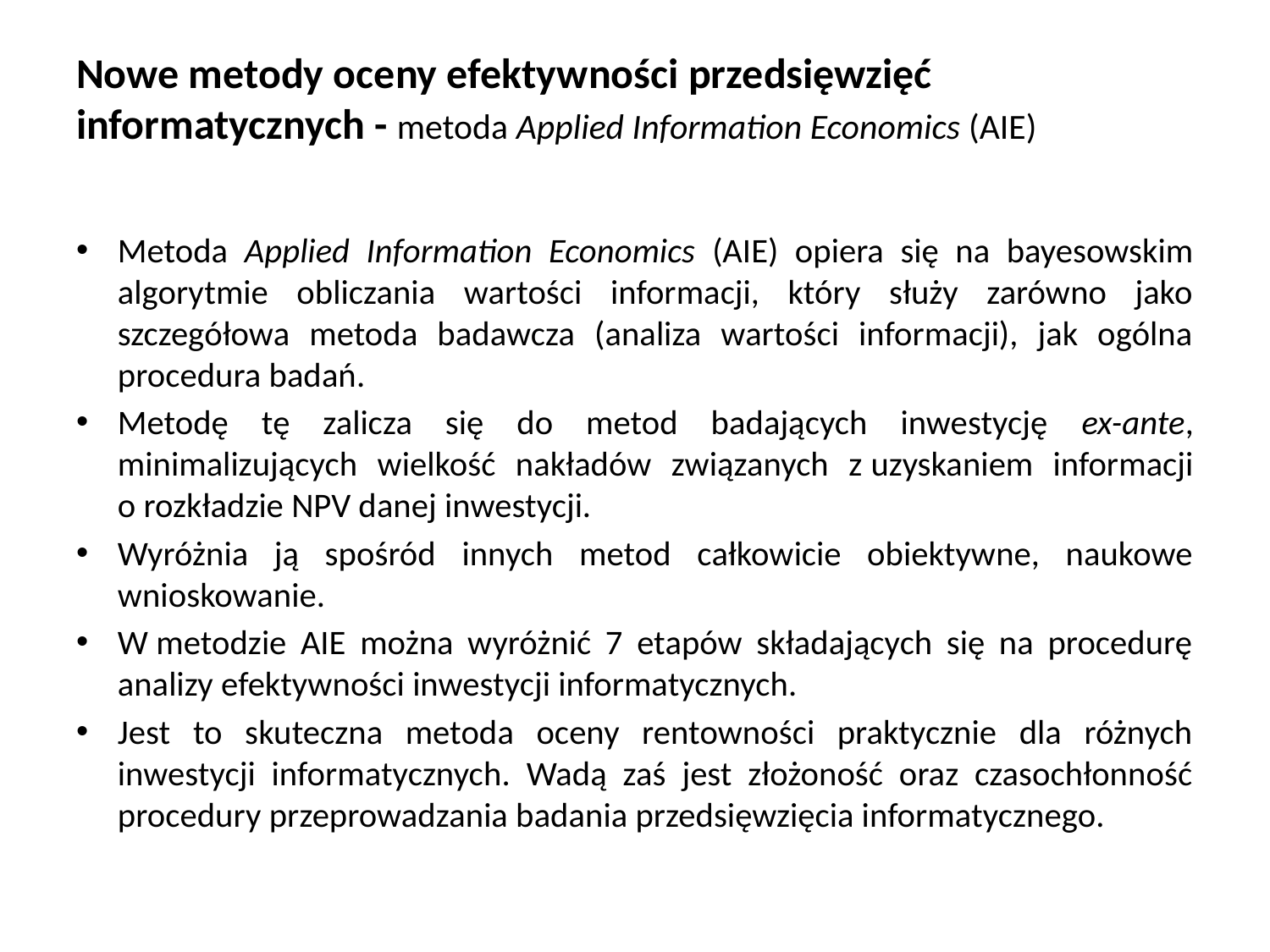

# Nowe metody oceny efektywności przedsięwzięć informatycznych - metoda Applied Information Economics (AIE)
Metoda Applied Information Economics (AIE) opiera się na bayesowskim algorytmie obliczania wartości informacji, który służy zarówno jako szczegółowa metoda badawcza (analiza wartości informacji), jak ogólna procedura badań.
Metodę tę zalicza się do metod badających inwestycję ex-ante, minimalizujących wielkość nakładów związanych z uzyskaniem informacji o rozkładzie NPV danej inwestycji.
Wyróżnia ją spośród innych metod całkowicie obiektywne, naukowe wnioskowanie.
W metodzie AIE można wyróżnić 7 etapów składających się na procedurę analizy efektywności inwestycji informatycznych.
Jest to skuteczna metoda oceny rentowności praktycznie dla różnych inwestycji informatycznych. Wadą zaś jest złożoność oraz czasochłonność procedury przeprowadzania badania przedsięwzięcia informatycznego.